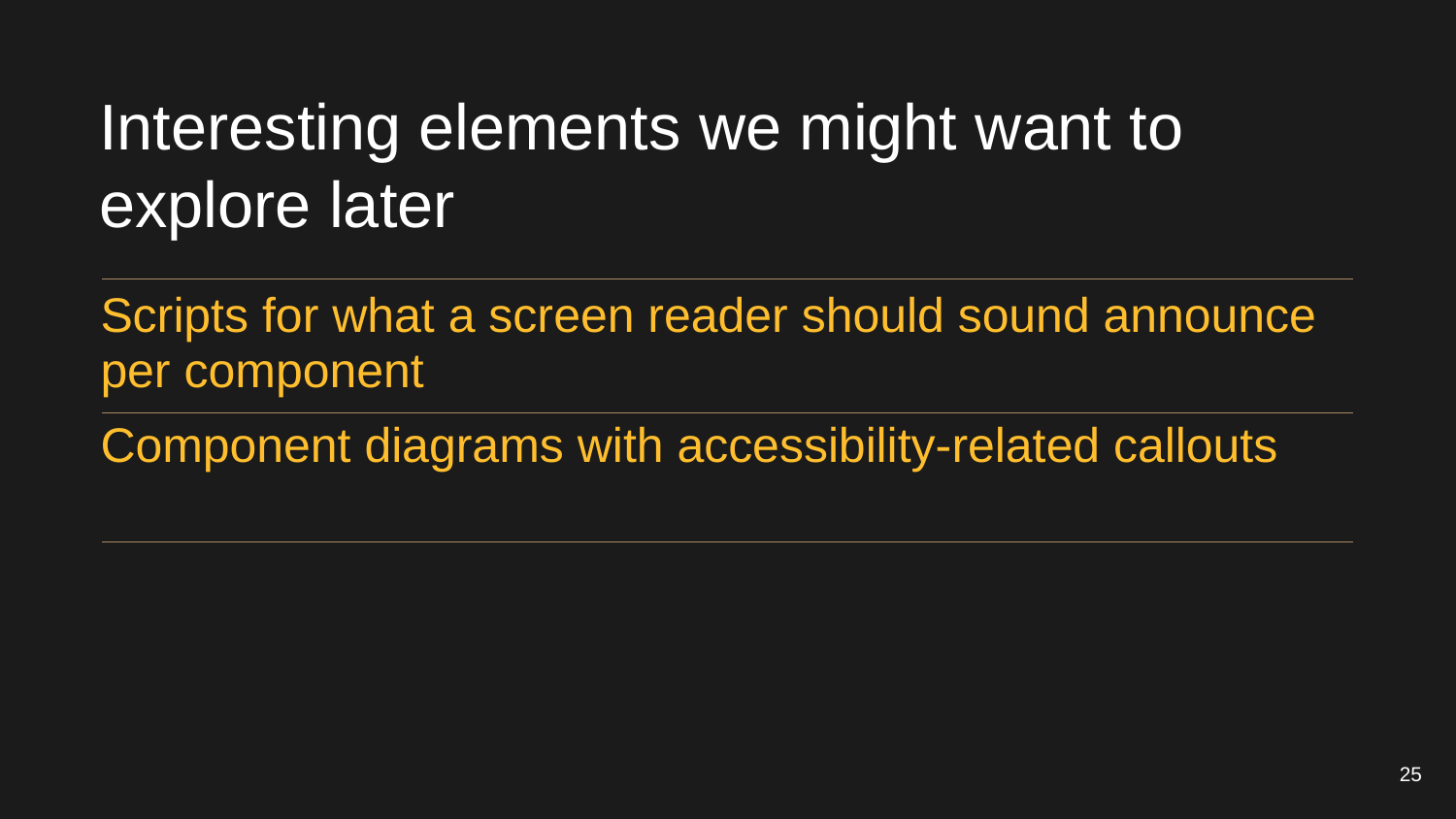

# Interesting elements we might want to explore later
Scripts for what a screen reader should sound announce per component
Component diagrams with accessibility-related callouts
25